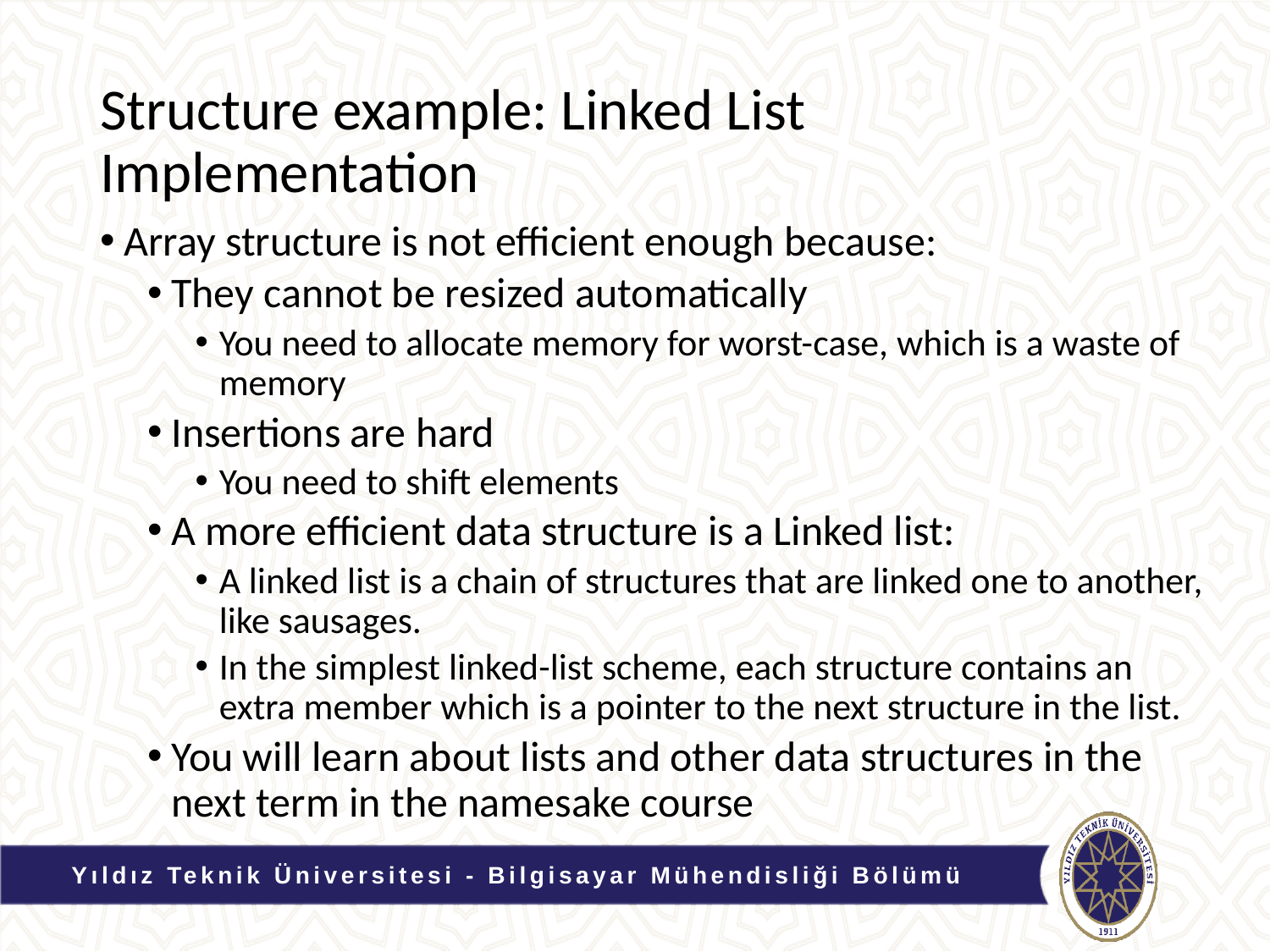

# Structure example: Linked List Implementation
Array structure is not efficient enough because:
They cannot be resized automatically
You need to allocate memory for worst-case, which is a waste of memory
Insertions are hard
You need to shift elements
A more efficient data structure is a Linked list:
A linked list is a chain of structures that are linked one to another, like sausages.
In the simplest linked-list scheme, each structure contains an extra member which is a pointer to the next structure in the list.
You will learn about lists and other data structures in the next term in the namesake course
Yıldız Teknik Üniversitesi - Bilgisayar Mühendisliği Bölümü